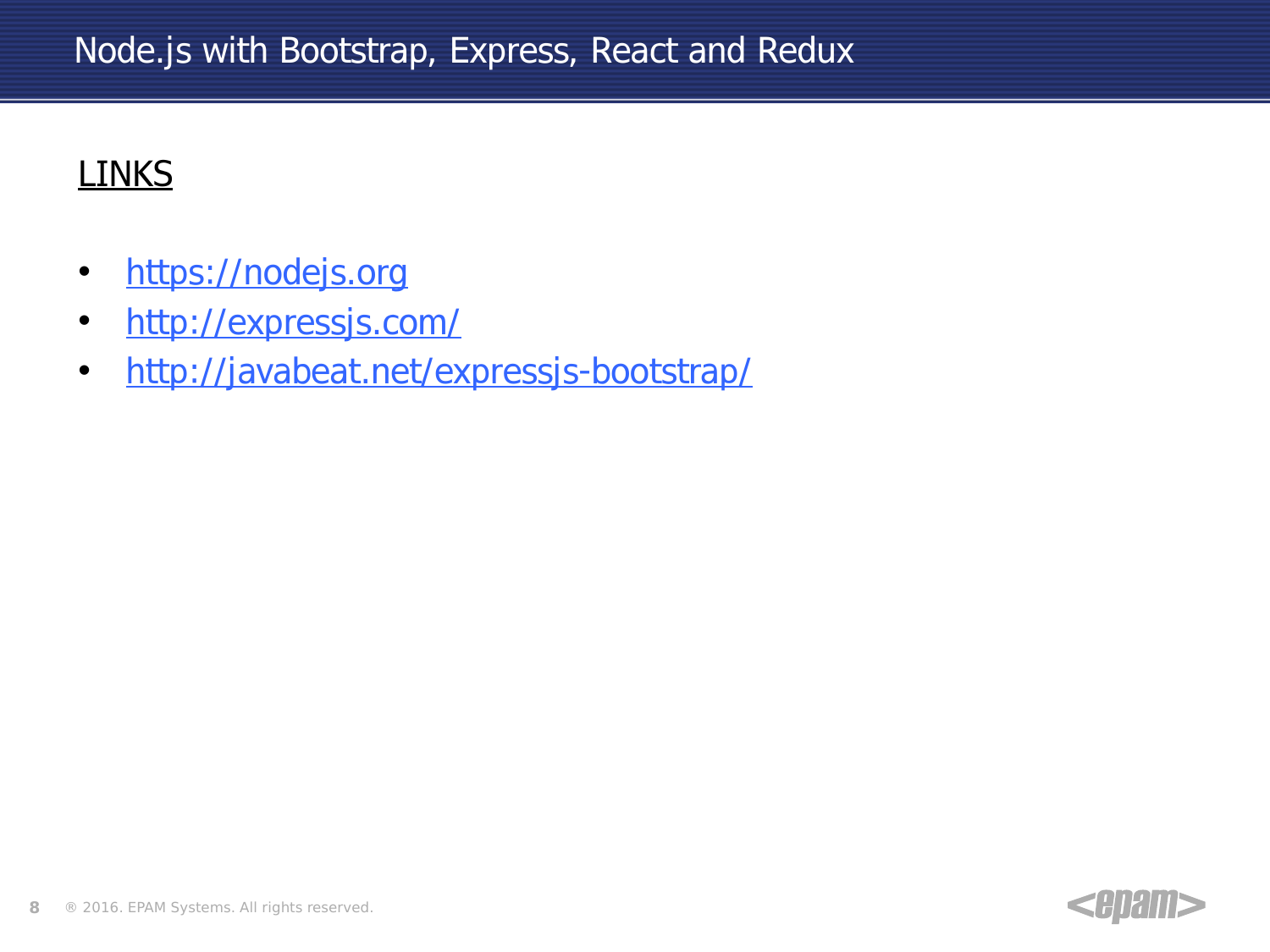

# Node.js with Bootstrap, Express, React and Redux
LINKS

https://nodejs.org
http://expressjs.com/
http://javabeat.net/expressjs-bootstrap/

8